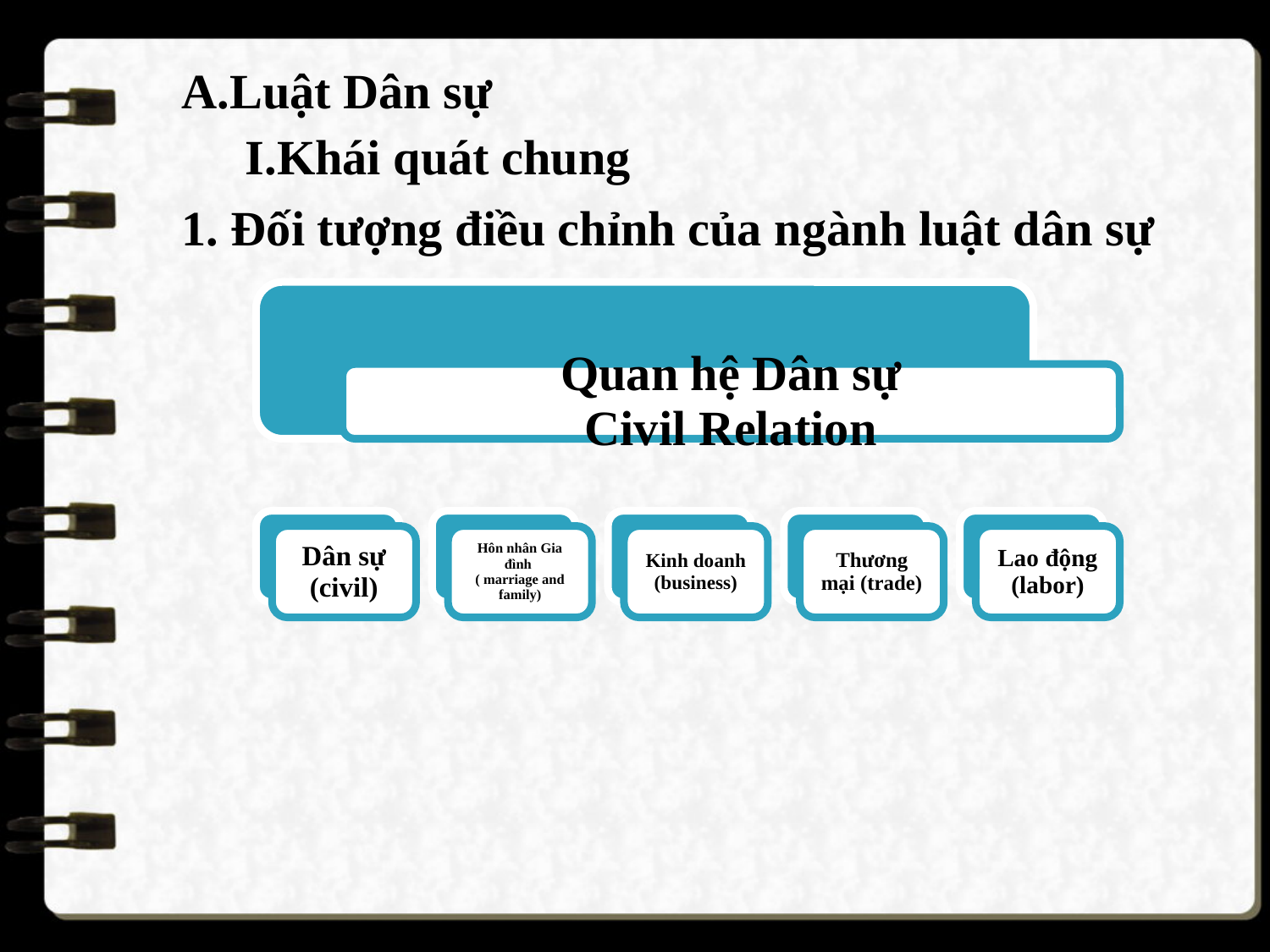

A.Luật Dân sự
Khái quát chung

1. Đối tượng điều chỉnh của ngành luật dân sự
Quan hệ Dân sự
Civil Relation
Hôn nhân Gia đình
( marriage and family)
Kinh doanh (business)
Thương mại (trade)
Lao động (labor)
Dân sự (civil)